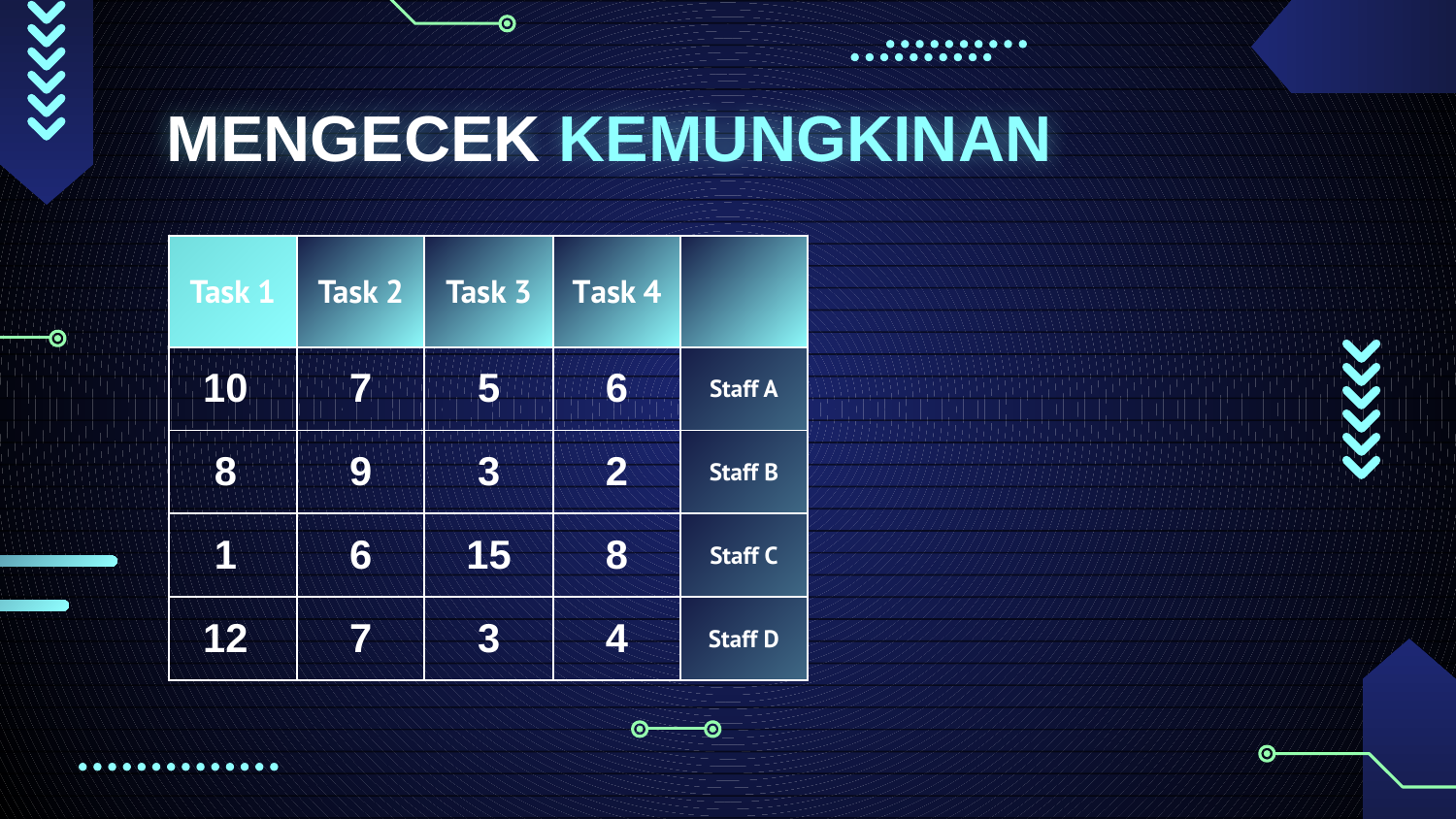

# MENGECEK KEMUNGKINAN
| Task 1 | Task 2 | Task 3 | Task 4 |  |
| --- | --- | --- | --- | --- |
| 10 | 7 | 5 | 6 | Staff A |
| 8 | 9 | 3 | 2 | Staff B |
| 1 | 6 | 15 | 8 | Staff C |
| 12 | 7 | 3 | 4 | Staff D |